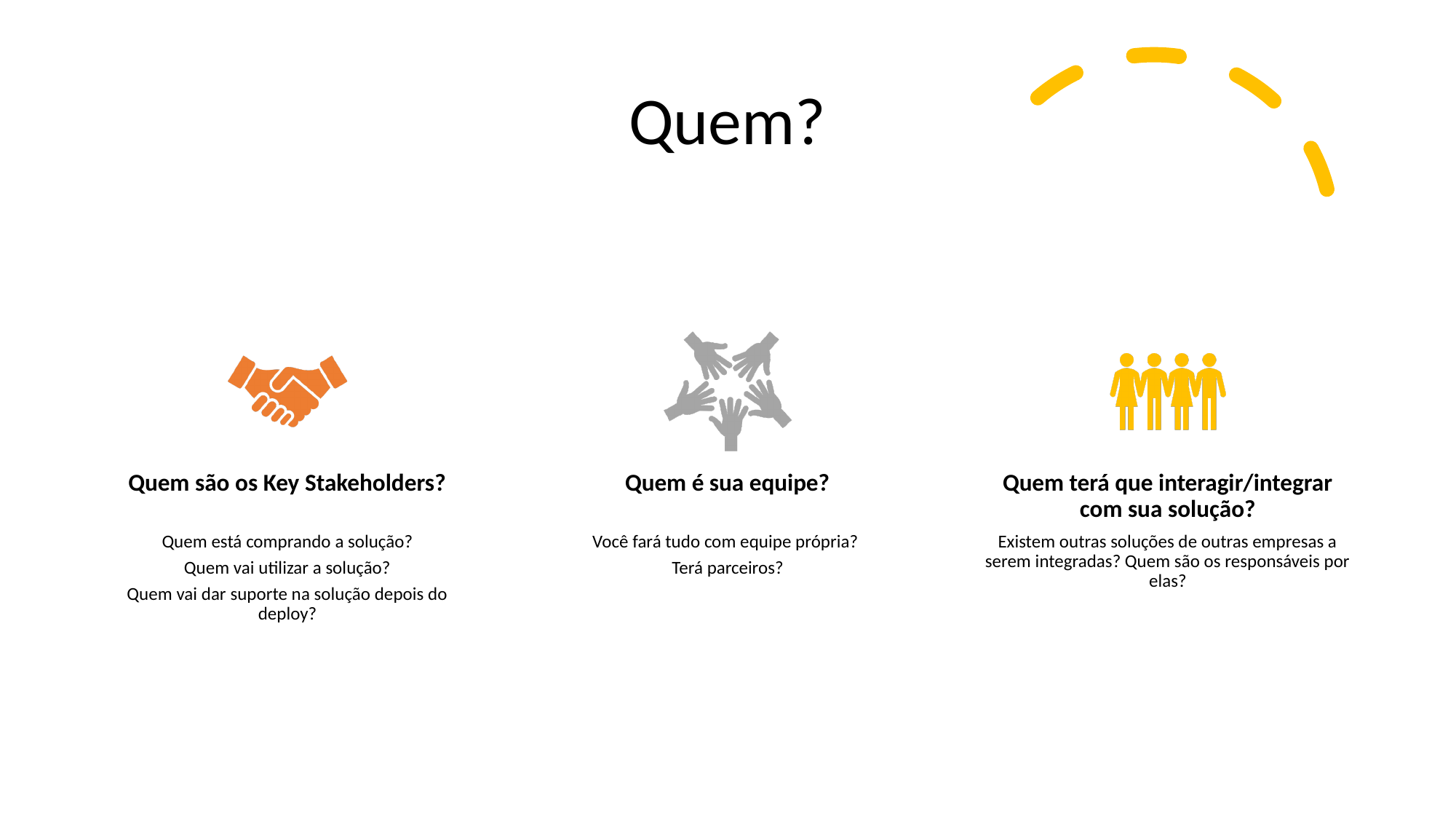

# Quem?

Quem são os Key Stakeholders?
Quem está comprando a solução?
Quem vai utilizar a solução?
Quem vai dar suporte na solução depois do deploy?
Quem é sua equipe?
Você fará tudo com equipe própria?
Terá parceiros?
Quem terá que interagir/integrar com sua solução?
Existem outras soluções de outras empresas a serem integradas? Quem são os responsáveis por elas?